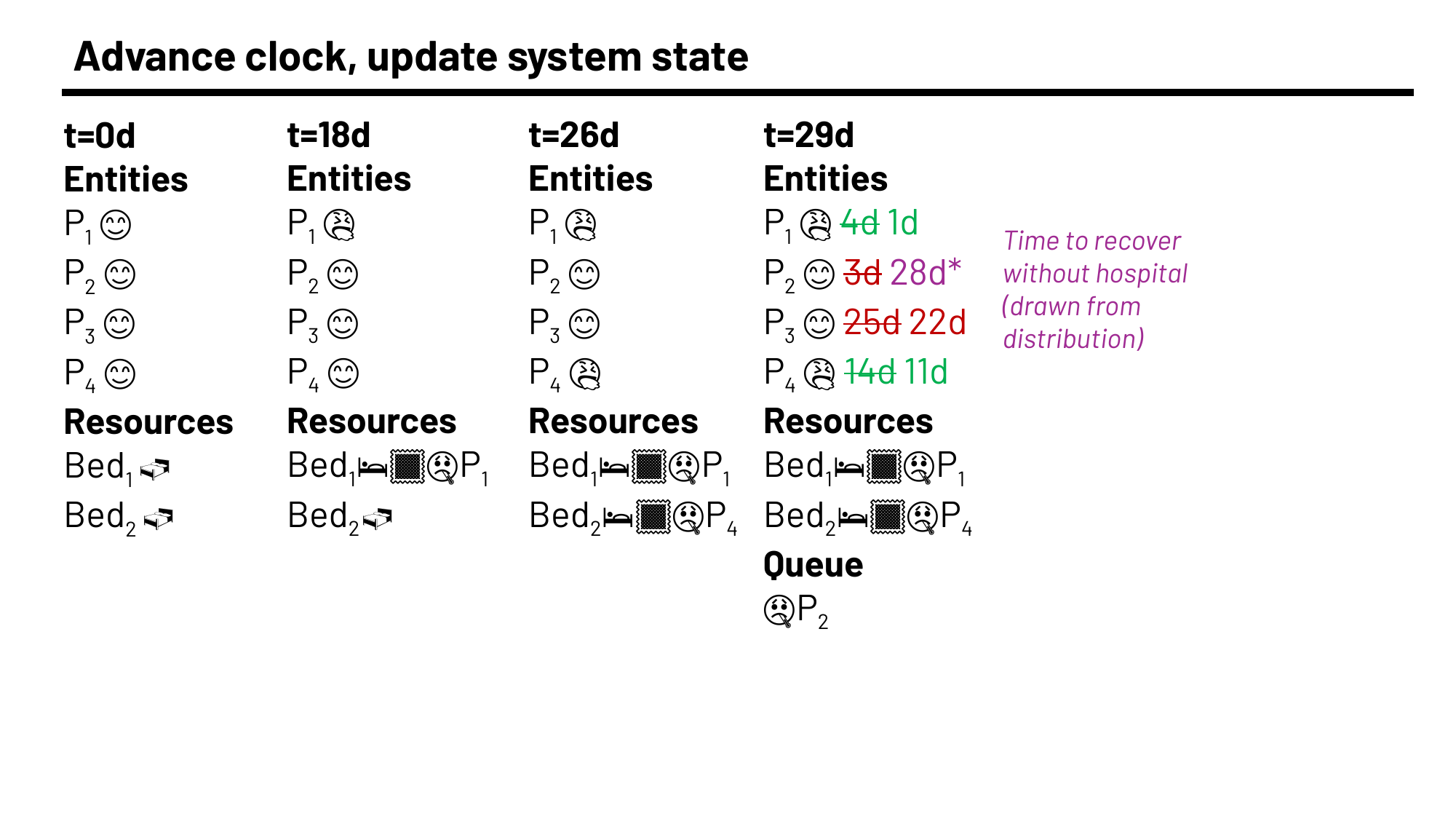

Advance clock, update system state
t=18d
Entities
P1 🤮
P2 😊
P3 😊
P4 😊 Resources
Bed1🛌🏾🤒P1
Bed2🛏️
t=26d
Entities
P1 🤮
P2 😊
P3 😊
P4 🤮
Resources
Bed1🛌🏾🤒P1
Bed2🛌🏾🤒P4
t=29d
Entities
P1 🤮 4d 1d
P2 😊 3d 28d*
P3 😊 25d 22d
P4 🤮 14d 11d
Resources
Bed1🛌🏾🤒P1
Bed2🛌🏾🤒P4
Queue
🤒P2
t=0d
Entities
P1 😊
P2 😊
P3 😊
P4 😊
Resources
Bed1 🛏️
Bed2 🛏️
Time to recover without hospital (drawn from distribution)